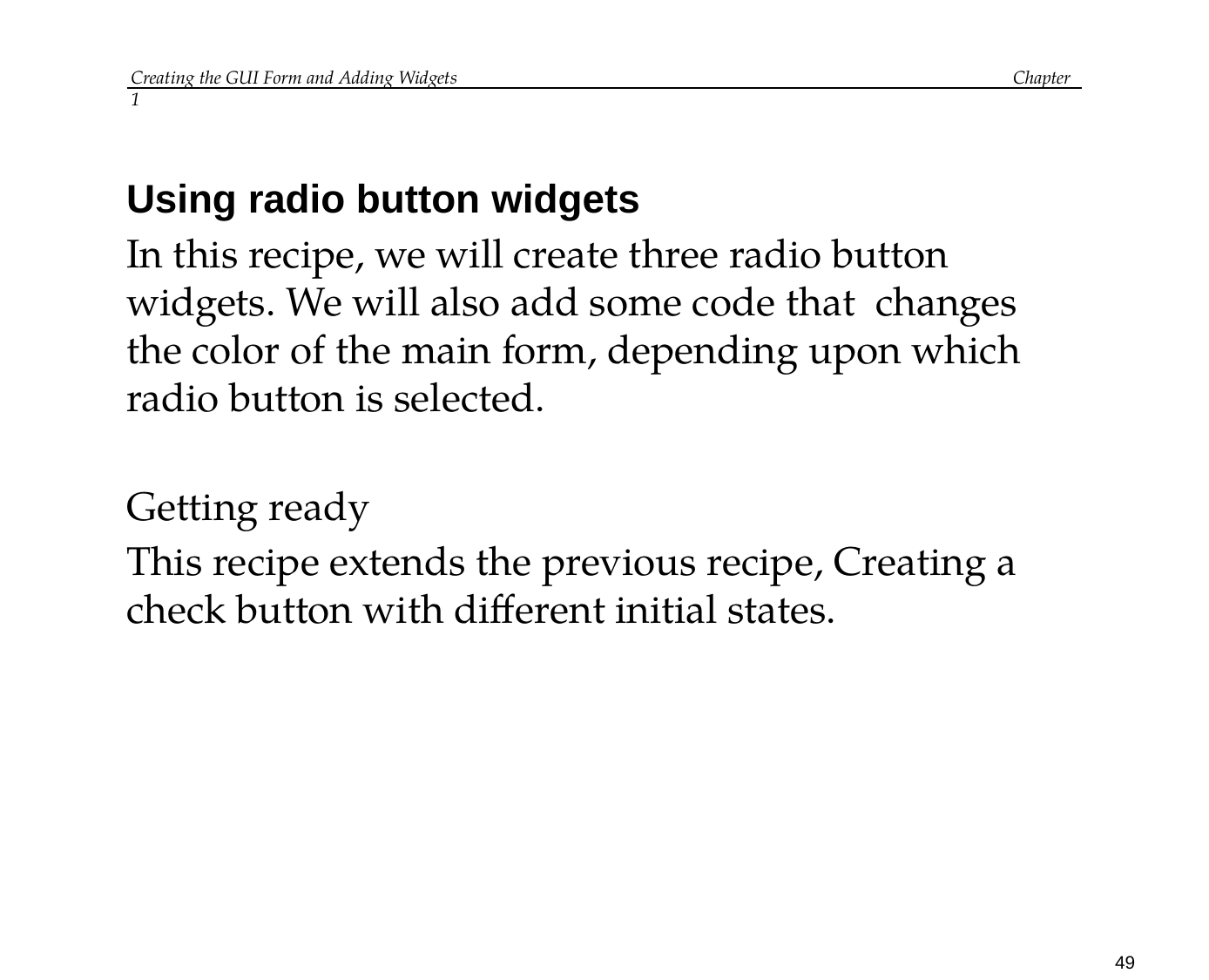

Creating the GUI Form and Adding Widgets	                                        Chapter 1

Using radio button widgets
In this recipe, we will create three radio button widgets. We will also add some code that  changes the color of the main form, depending upon which radio button is selected.

Getting ready
This recipe extends the previous recipe, Creating a check button with different initial states.

49